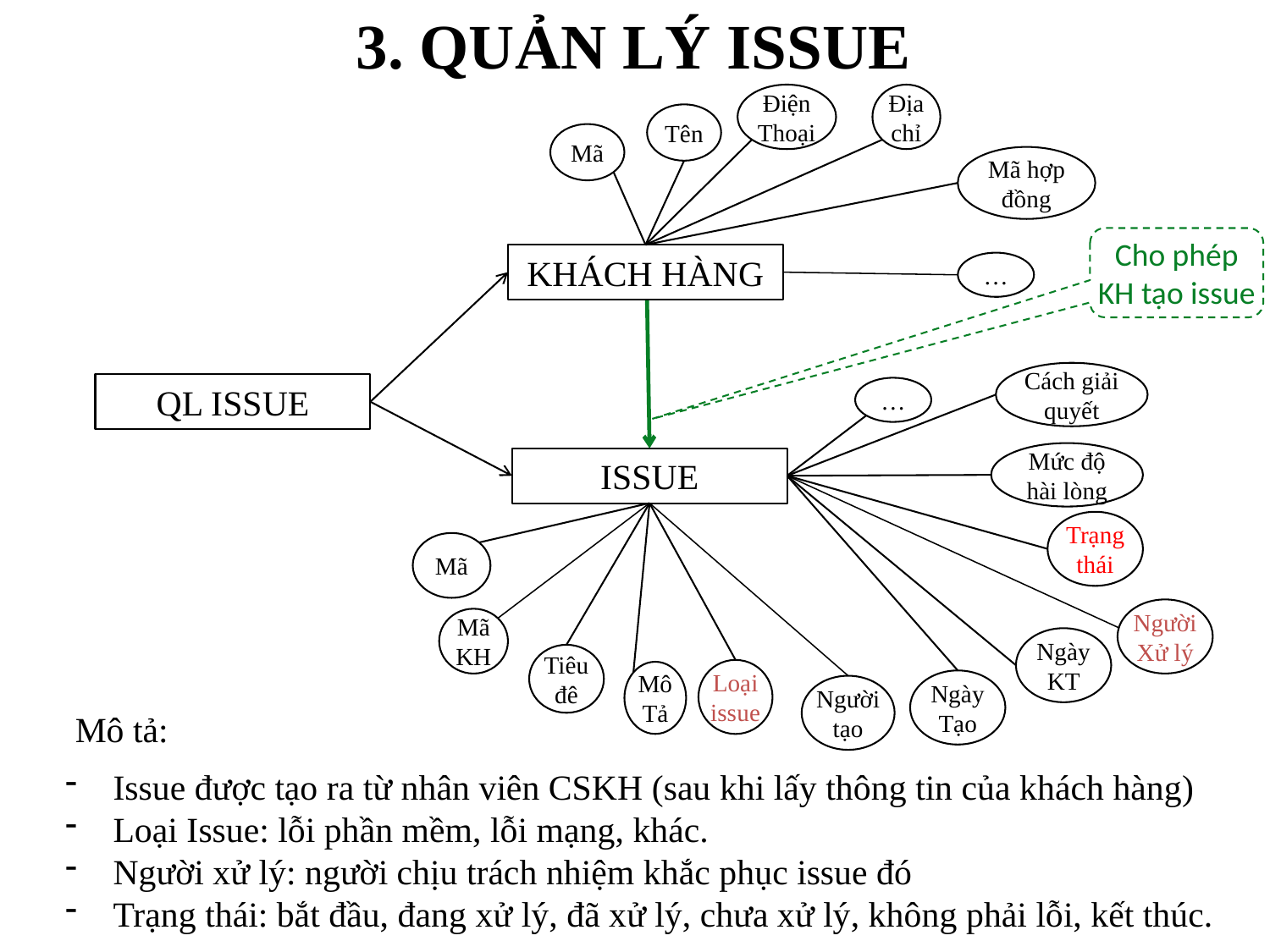

# 3. QUẢN LÝ ISSUE

Điện
Thoại
Địa chỉ
Tên
Mã
Mã hợp đồng
Cho phép KH tạo issue
KHÁCH HÀNG
…
Cách giải quyết
QL ISSUE
…
Mức độ hài lòng
ISSUE
Trạng thái
Mã
Người
Xử lý
Mã
KH
Ngày KT
Tiêu
đê
Loại
issue
Mô
Tả
Ngày
Tạo
Người
tạo
Mô tả:
Issue được tạo ra từ nhân viên CSKH (sau khi lấy thông tin của khách hàng)
Loại Issue: lỗi phần mềm, lỗi mạng, khác.
Người xử lý: người chịu trách nhiệm khắc phục issue đó
Trạng thái: bắt đầu, đang xử lý, đã xử lý, chưa xử lý, không phải lỗi, kết thúc.